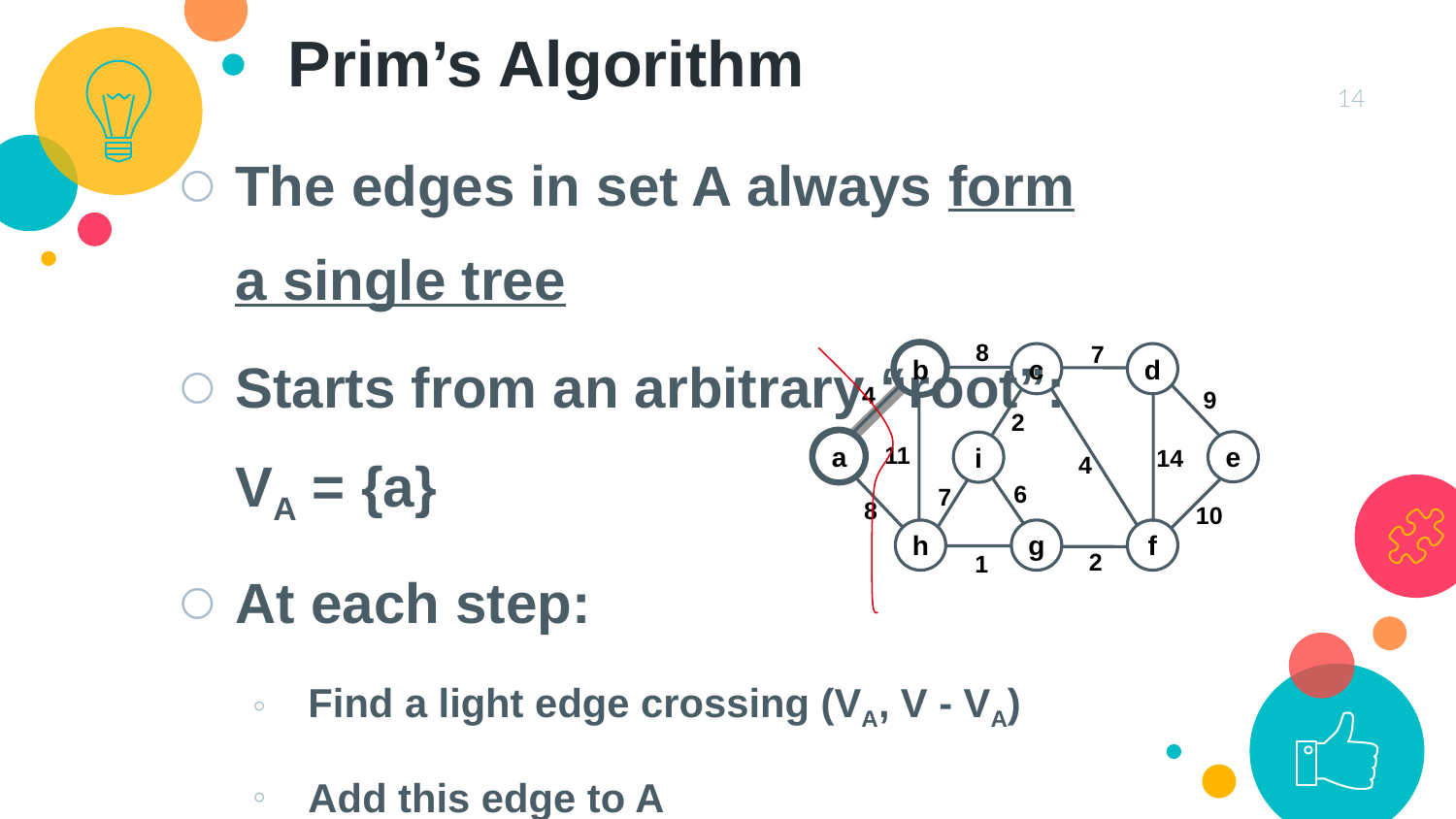

Prim’s Algorithm
14
The edges in set A always form a single tree
Starts from an arbitrary “root”: VA = {a}
At each step:
Find a light edge crossing (VA, V - VA)
Add this edge to A
Repeat until the tree spans all vertices
8
7

b
c
d

4
9

2

a
e
i
11
14
4
6
7

8
10
h
g
f
2
1